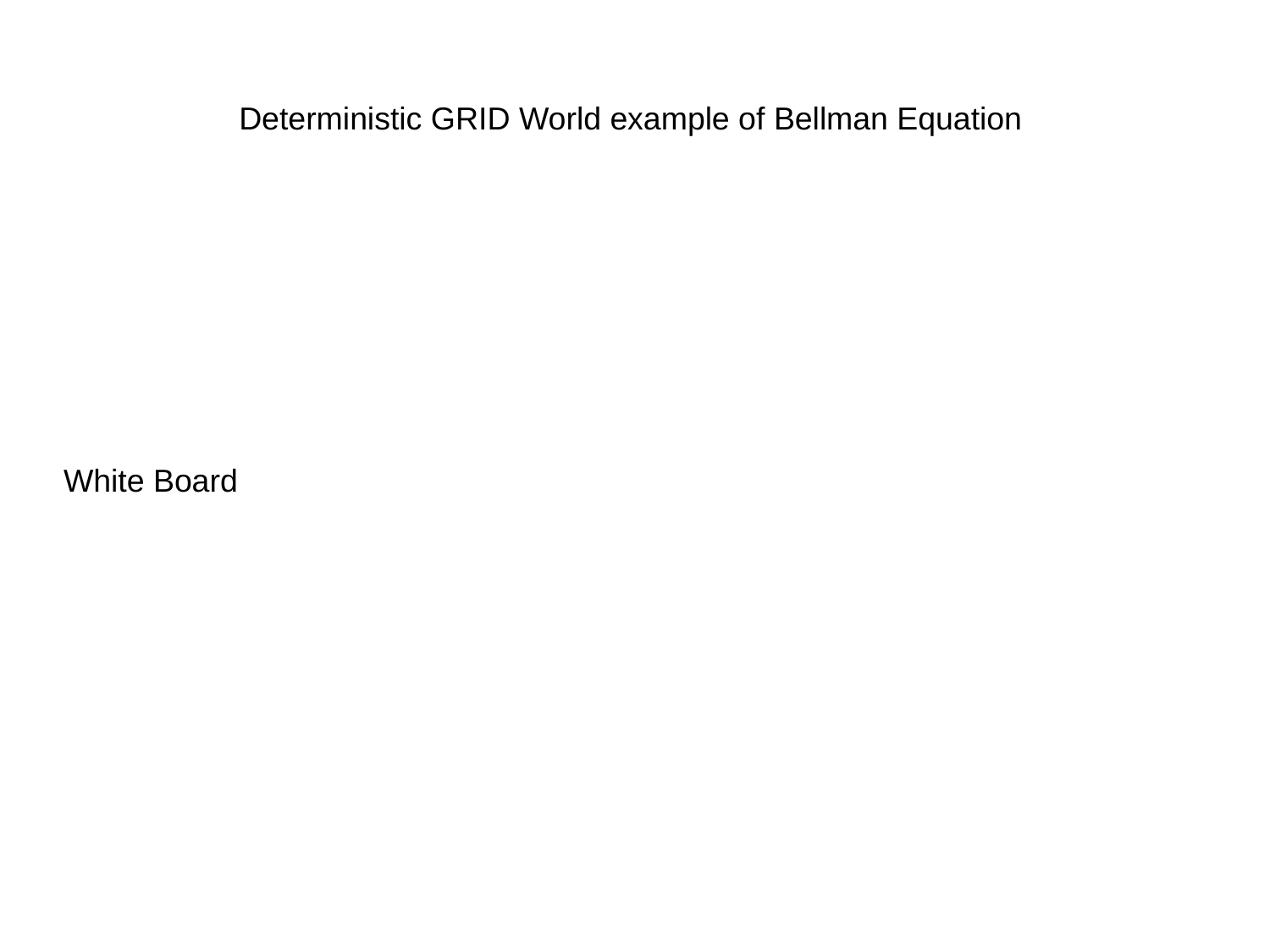

# Deterministic GRID World example of Bellman Equation
White Board